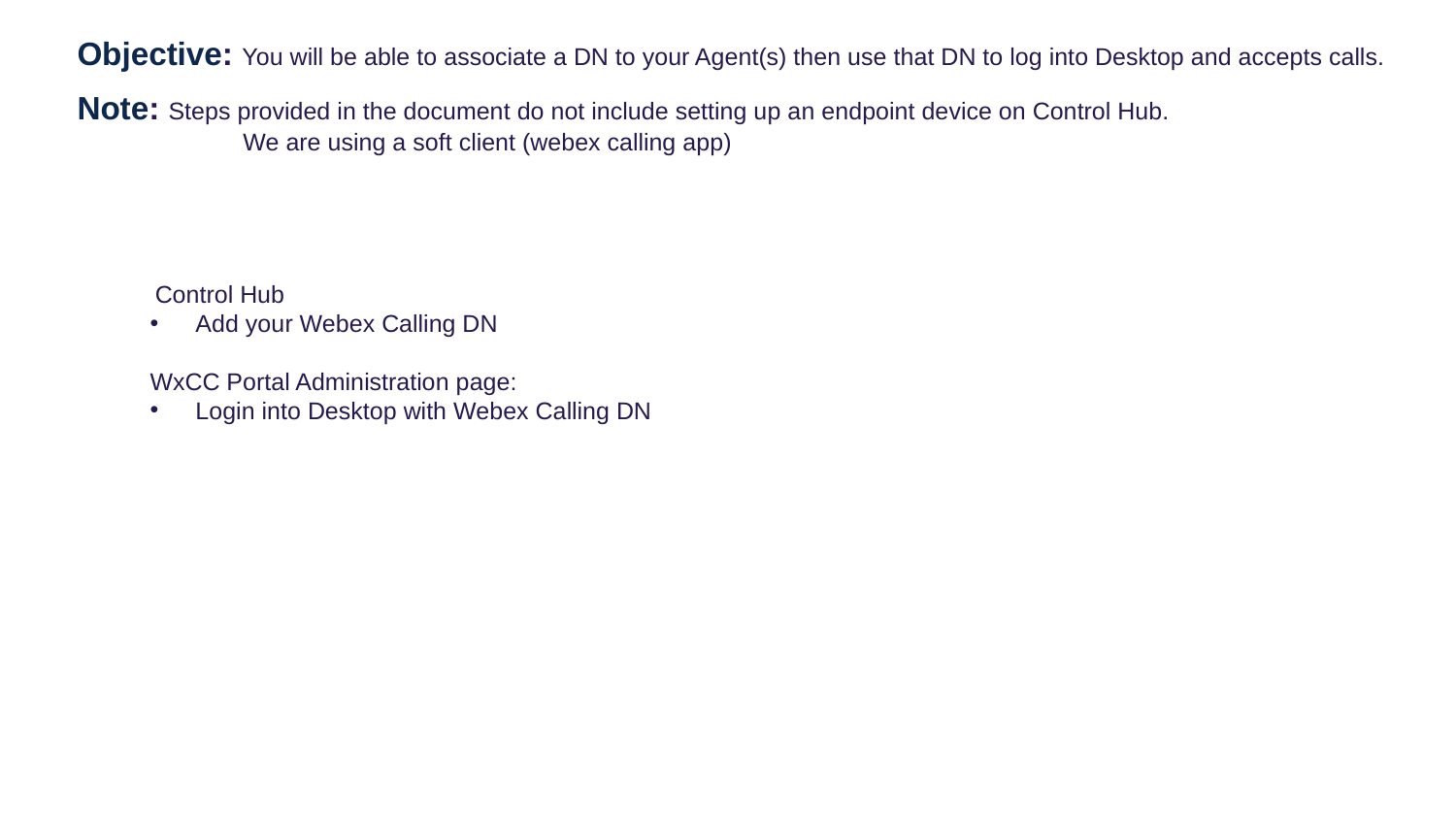

Objective: You will be able to associate a DN to your Agent(s) then use that DN to log into Desktop and accepts calls.
Note: Steps provided in the document do not include setting up an endpoint device on Control Hub.
	   We are using a soft client (webex calling app)

Control Hub
Add your Webex Calling DN

WxCC Portal Administration page:
Login into Desktop with Webex Calling DN